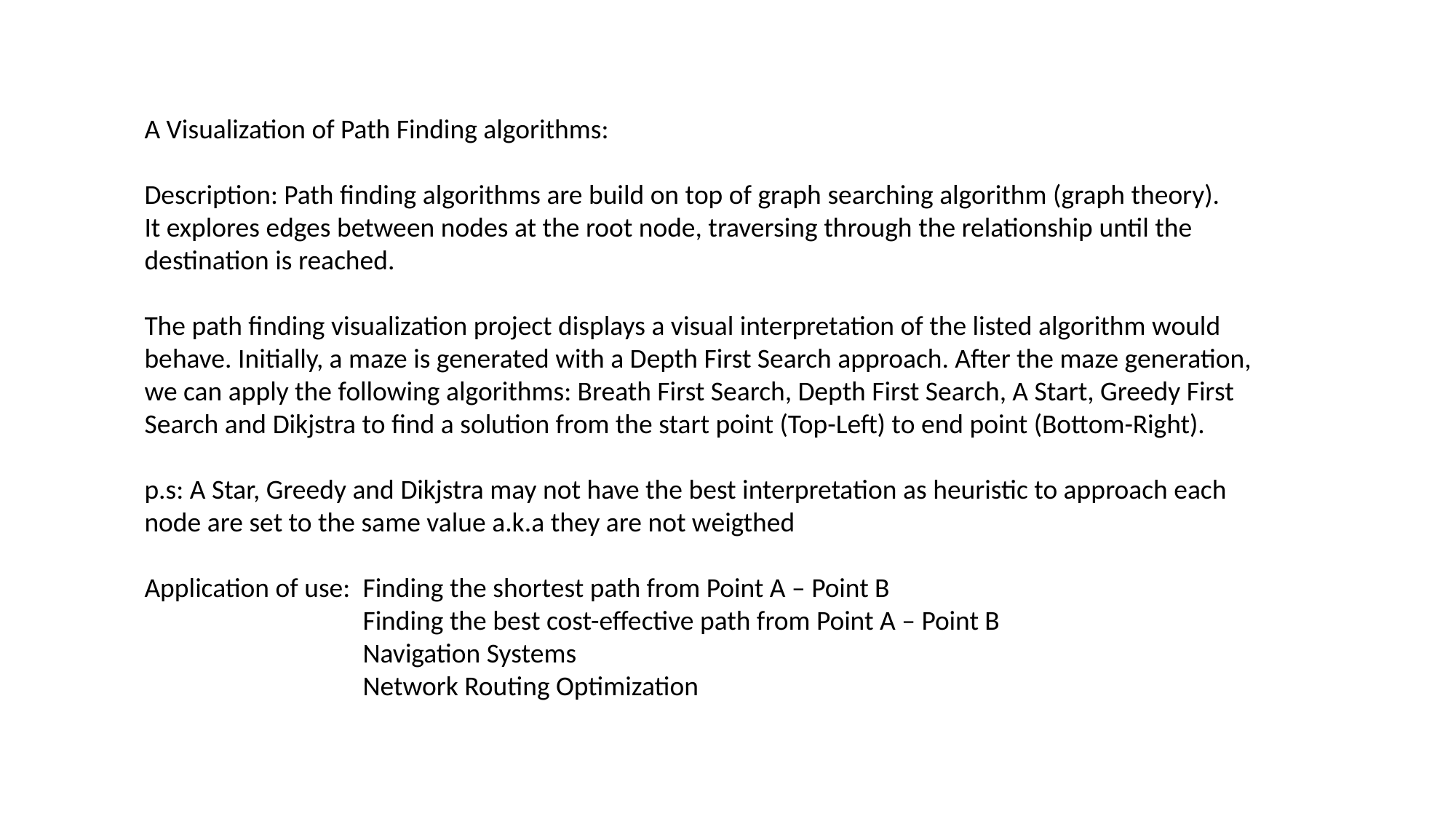

A Visualization of Path Finding algorithms:

	Description: Path finding algorithms are build on top of graph searching algorithm (graph theory).
	It explores edges between nodes at the root node, traversing through the relationship until the
	destination is reached.

	The path finding visualization project displays a visual interpretation of the listed algorithm would
	behave. Initially, a maze is generated with a Depth First Search approach. After the maze generation,
	we can apply the following algorithms: Breath First Search, Depth First Search, A Start, Greedy First
	Search and Dikjstra to find a solution from the start point (Top-Left) to end point (Bottom-Right).

	p.s: A Star, Greedy and Dikjstra may not have the best interpretation as heuristic to approach each
	node are set to the same value a.k.a they are not weigthed

	Application of use: 	Finding the shortest path from Point A – Point B
			Finding the best cost-effective path from Point A – Point B
			Navigation Systems
			Network Routing Optimization